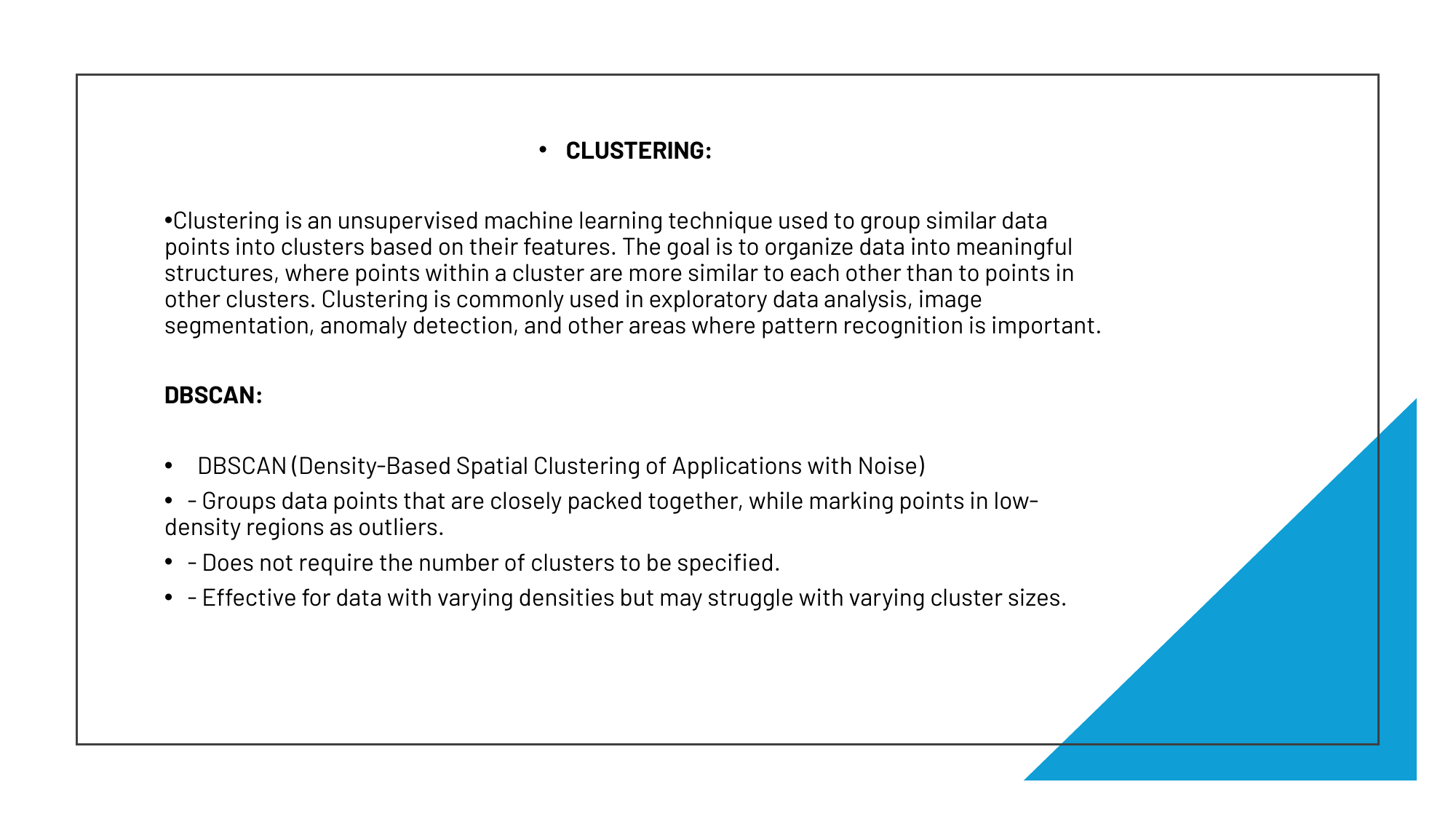

CLUSTERING:

Clustering is an unsupervised machine learning technique used to group similar data points into clusters based on their features. The goal is to organize data into meaningful structures, where points within a cluster are more similar to each other than to points in other clusters. Clustering is commonly used in exploratory data analysis, image segmentation, anomaly detection, and other areas where pattern recognition is important.

DBSCAN:

     DBSCAN (Density-Based Spatial Clustering of Applications with Noise)
   - Groups data points that are closely packed together, while marking points in low-        density regions as outliers.
   - Does not require the number of clusters to be specified.
   - Effective for data with varying densities but may struggle with varying cluster sizes.